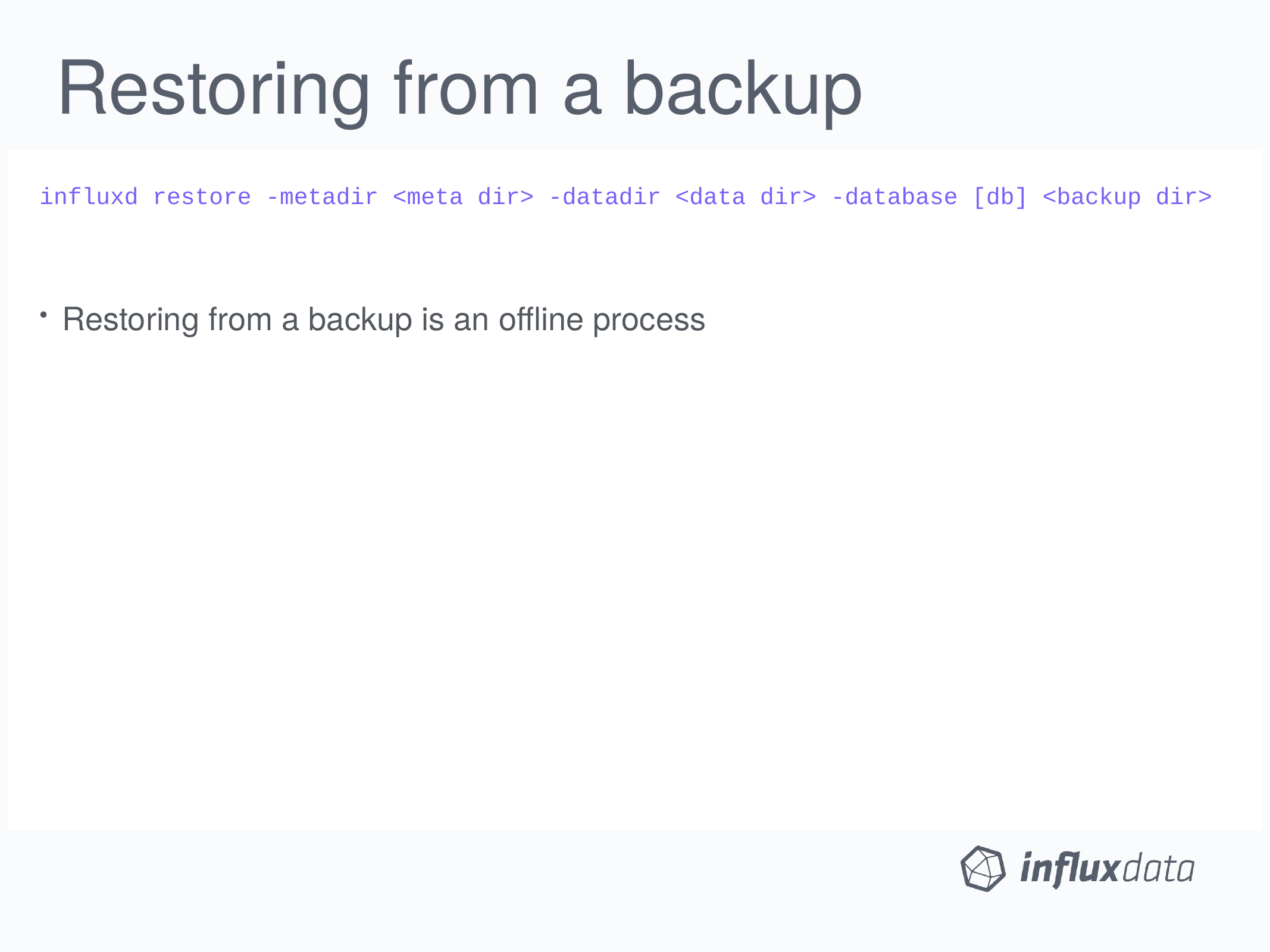

Restoring from a backup
influxd restore -metadir <meta dir> -datadir <data dir> -database [db] <backup dir>

Restoring from a backup is an offline process